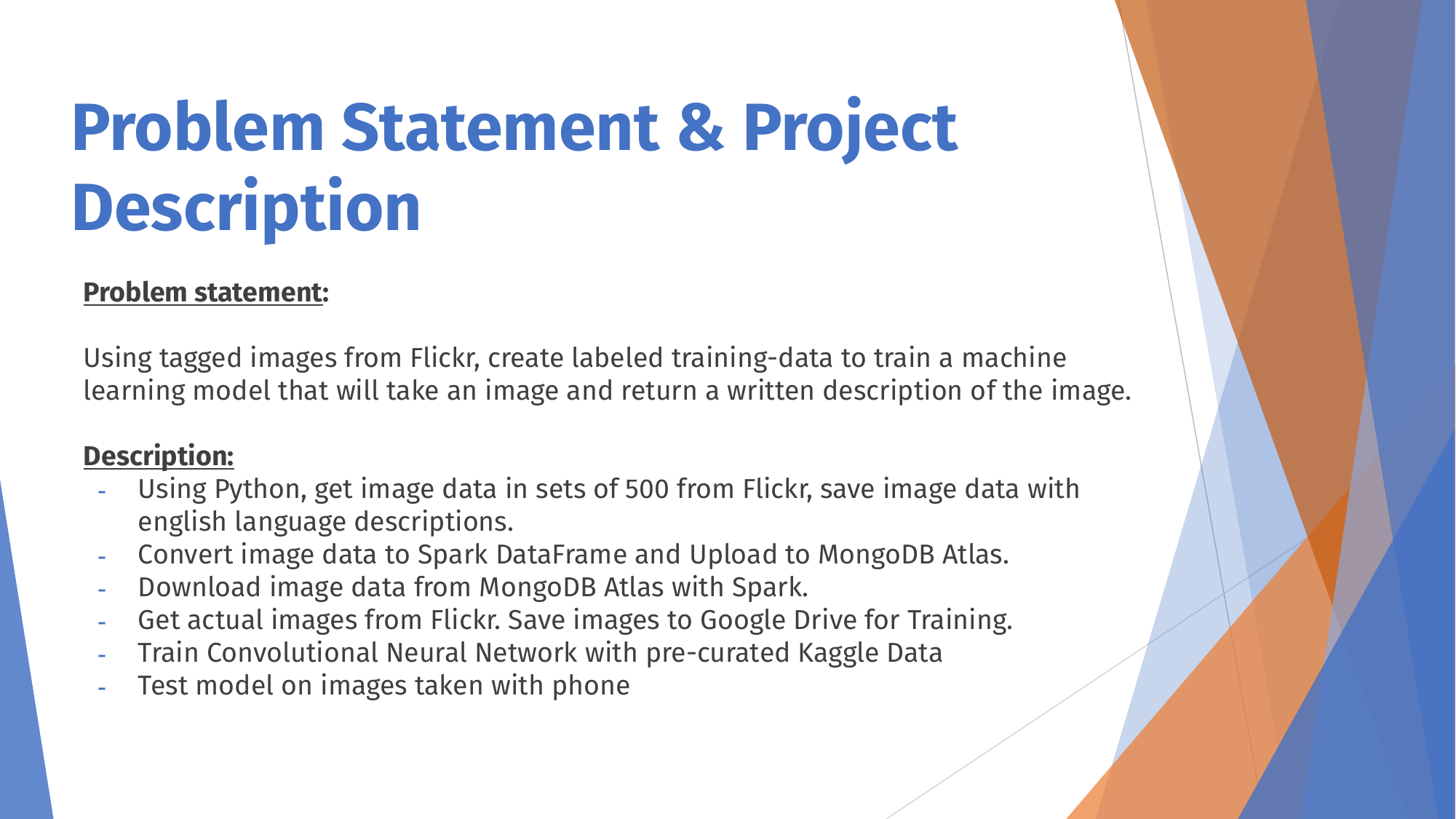

# Problem Statement & Project Description
Problem statement:

Using tagged images from Flickr, create labeled training-data to train a machine learning model that will take an image and return a written description of the image.

Description:
Using Python, get image data in sets of 500 from Flickr, save image data with english language descriptions.
Convert image data to Spark DataFrame and Upload to MongoDB Atlas.
Download image data from MongoDB Atlas with Spark.
Get actual images from Flickr. Save images to Google Drive for Training.
Train Convolutional Neural Network with pre-curated Kaggle Data
Test model on images taken with phone